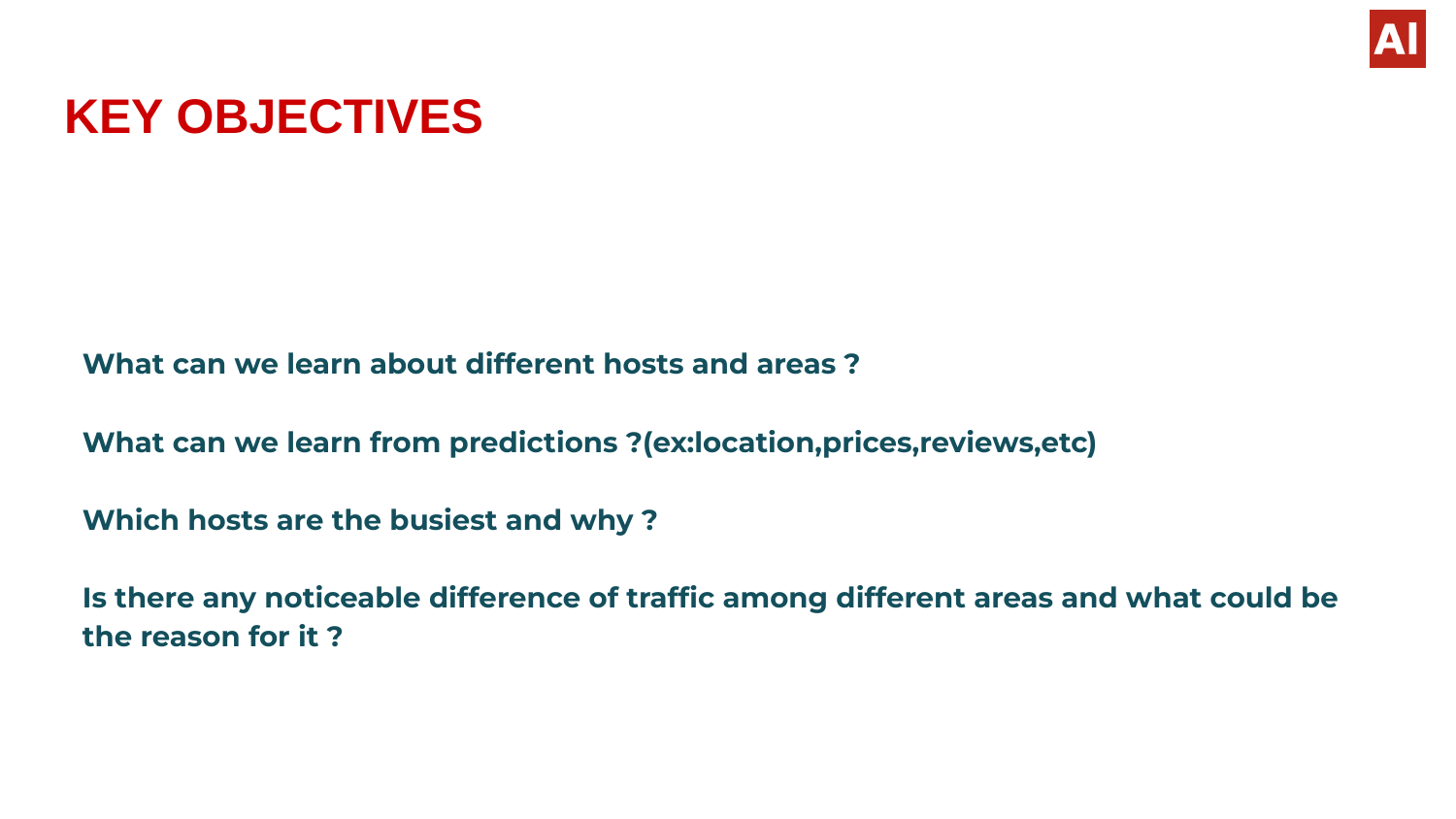

# KEY OBJECTIVES

What can we learn about different hosts and areas ?

What can we learn from predictions ?(ex:location,prices,reviews,etc)

Which hosts are the busiest and why ?

Is there any noticeable difference of traffic among different areas and what could be the reason for it ?